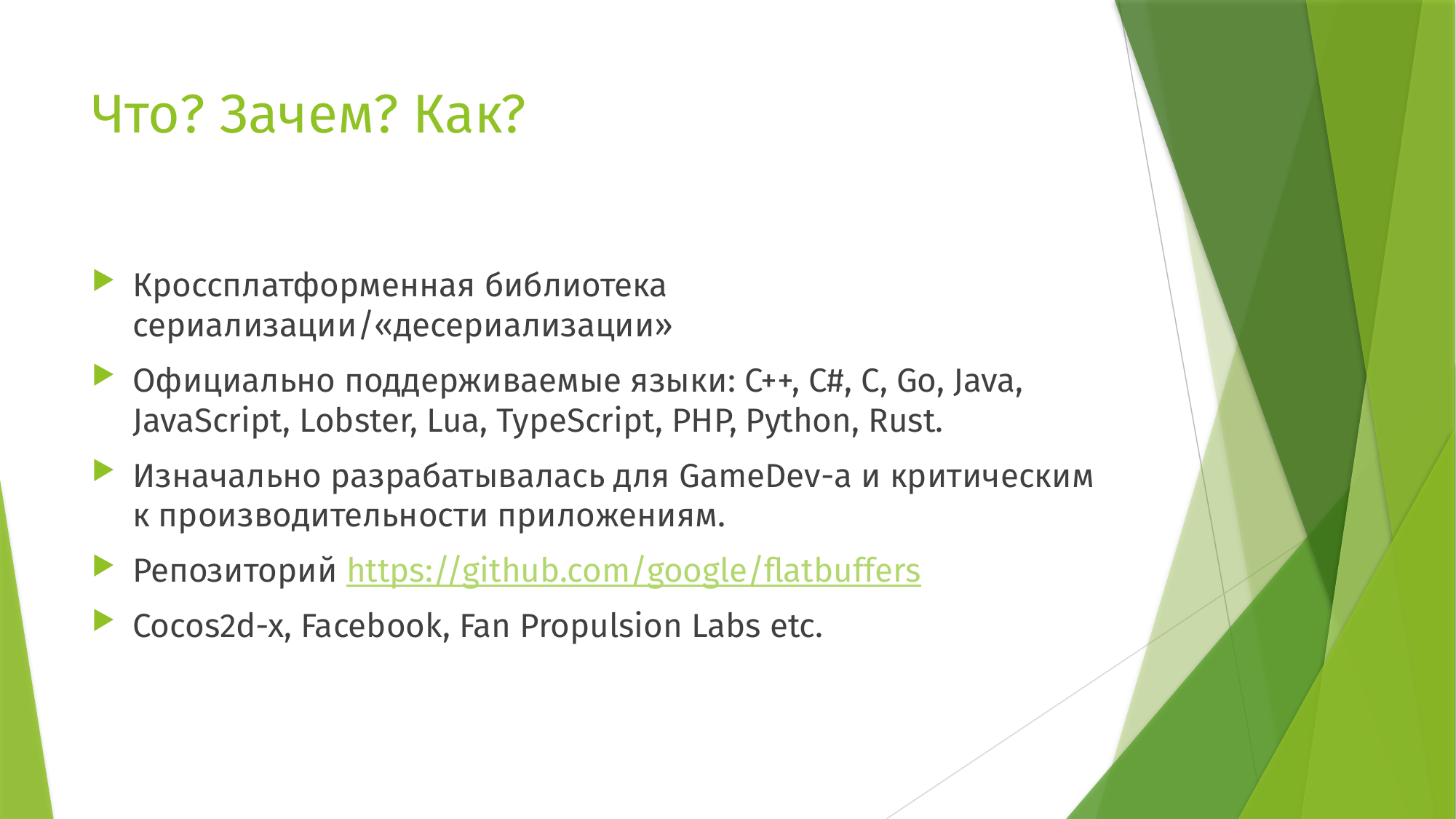

# Что? Зачем? Как?
Кроссплатформенная библиотека сериализации/«десериализации»
Официально поддерживаемые языки: C++, C#, C, Go, Java, JavaScript, Lobster, Lua, TypeScript, PHP, Python, Rust.
Изначально разрабатывалась для GameDev-а и критическим к производительности приложениям.
Репозиторий https://github.com/google/flatbuffers
Cocos2d-x, Facebook, Fan Propulsion Labs etc.